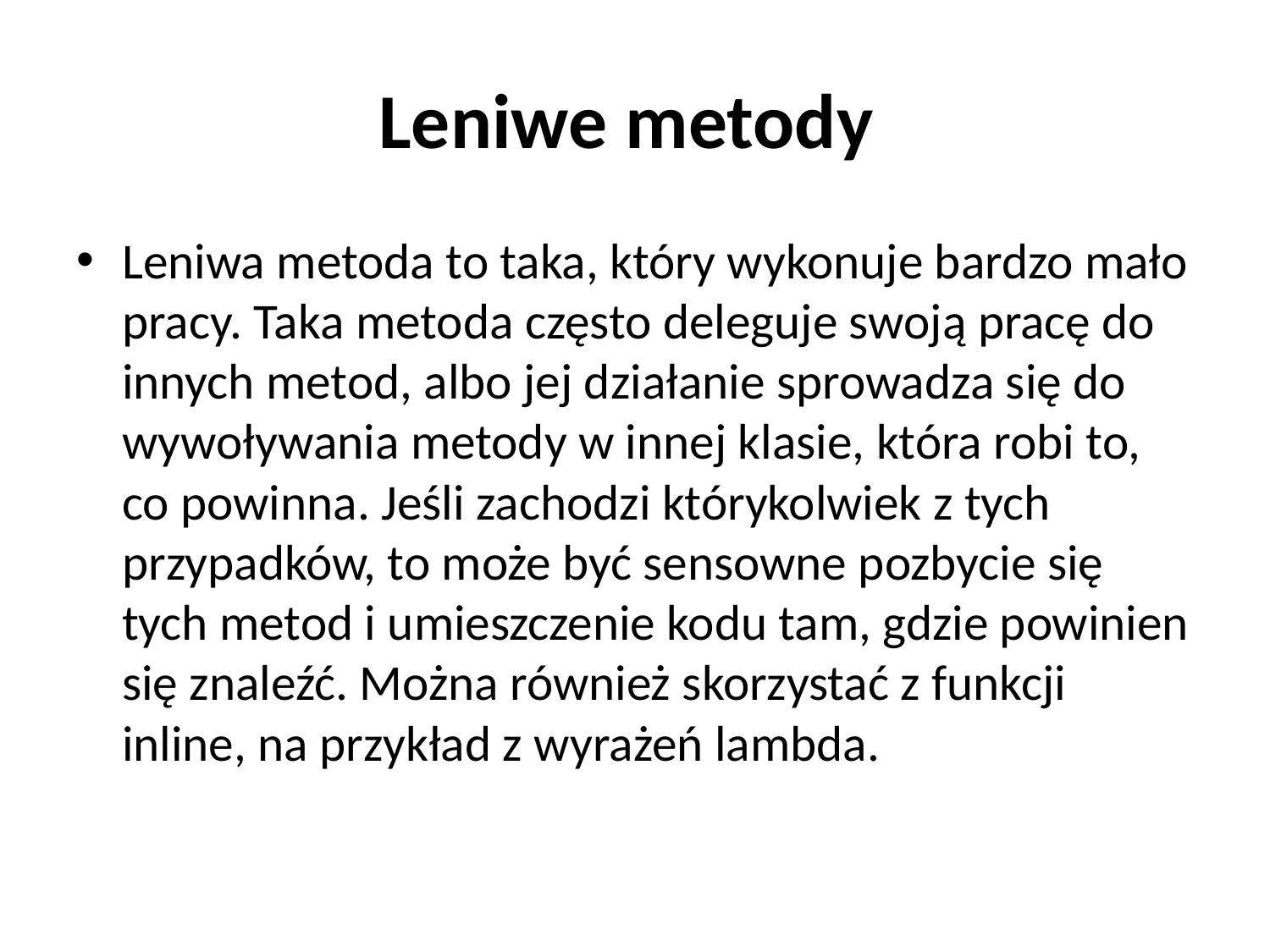

# Leniwe metody
Leniwa metoda to taka, który wykonuje bardzo mało pracy. Taka metoda często deleguje swoją pracę do innych metod, albo jej działanie sprowadza się do wywoływania metody w innej klasie, która robi to, co powinna. Jeśli zachodzi którykolwiek z tych przypadków, to może być sensowne pozbycie się tych metod i umieszczenie kodu tam, gdzie powinien się znaleźć. Można również skorzystać z funkcji inline, na przykład z wyrażeń lambda.